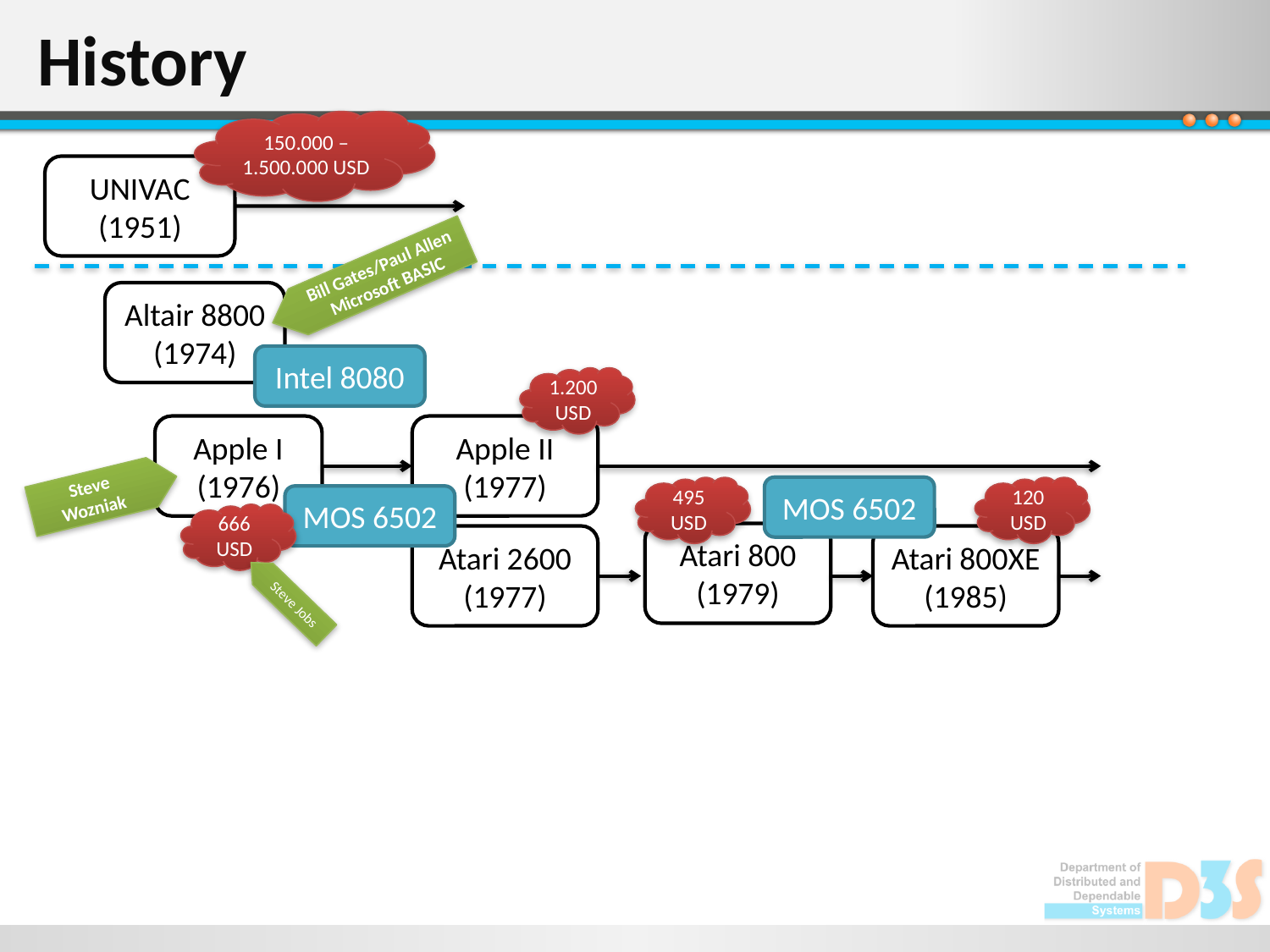

# History
150.000 – 1.500.000 USD
UNIVAC
(1951)
Bill Gates/Paul Allen
Microsoft BASIC
Altair 8800
(1974)
Intel 8080
1.200 USD
Apple I
(1976)
Apple II
(1977)
Steve Wozniak
120 USD
495 USD
MOS 6502
MOS 6502
666 USD
Atari 800
(1979)
Atari 2600
(1977)
Atari 800XE
(1985)
Steve Jobs